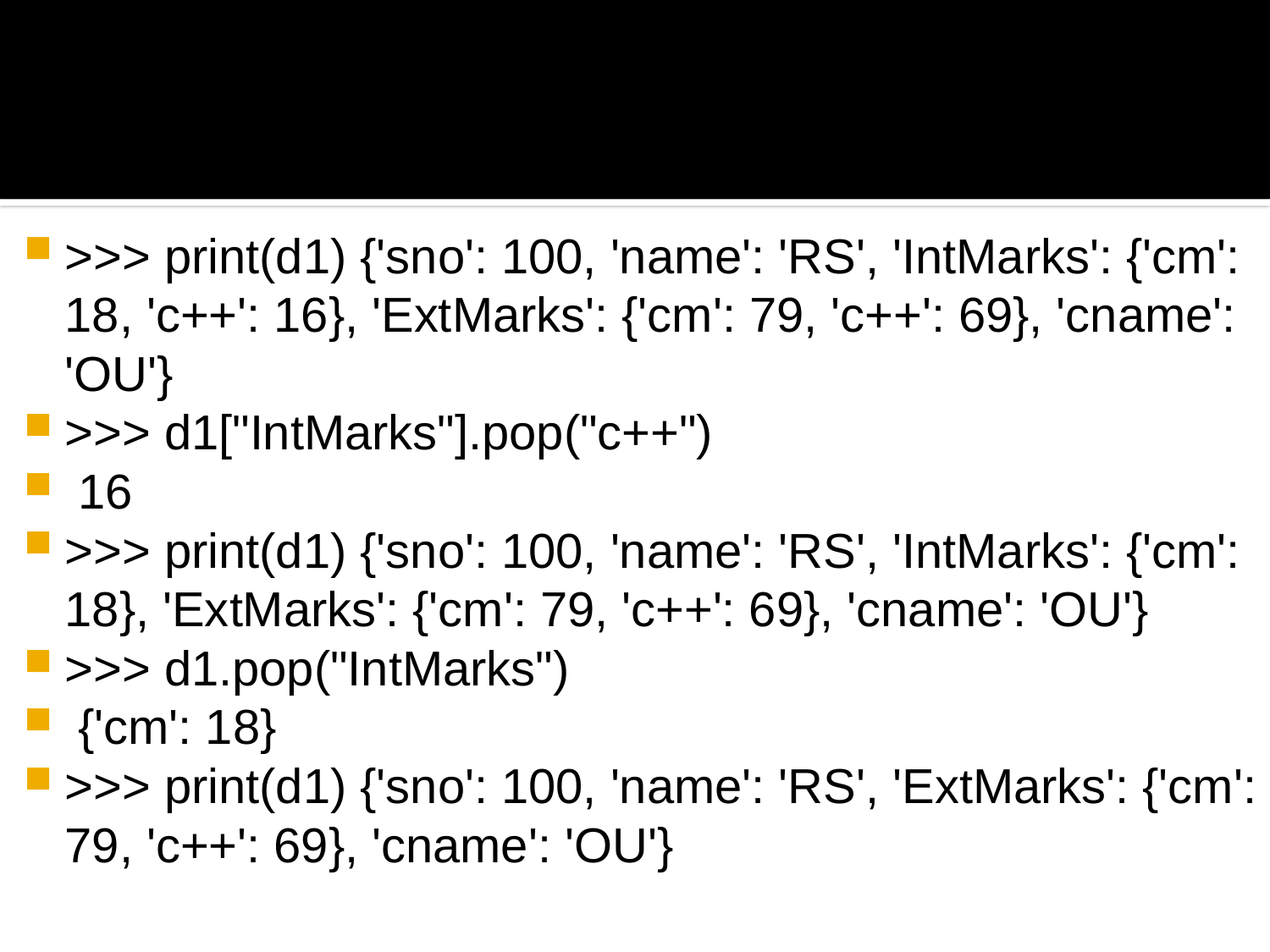

#
>>> print(d1) {'sno': 100, 'name': 'RS', 'IntMarks': {'cm': 18, 'c++': 16}, 'ExtMarks': {'cm': 79, 'c++': 69}, 'cname': 'OU'}
>>> d1["IntMarks"].pop("c++")
 16
>>> print(d1) {'sno': 100, 'name': 'RS', 'IntMarks': {'cm': 18}, 'ExtMarks': {'cm': 79, 'c++': 69}, 'cname': 'OU'}
>>> d1.pop("IntMarks")
 {'cm': 18}
>>> print(d1) {'sno': 100, 'name': 'RS', 'ExtMarks': {'cm': 79, 'c++': 69}, 'cname': 'OU'}